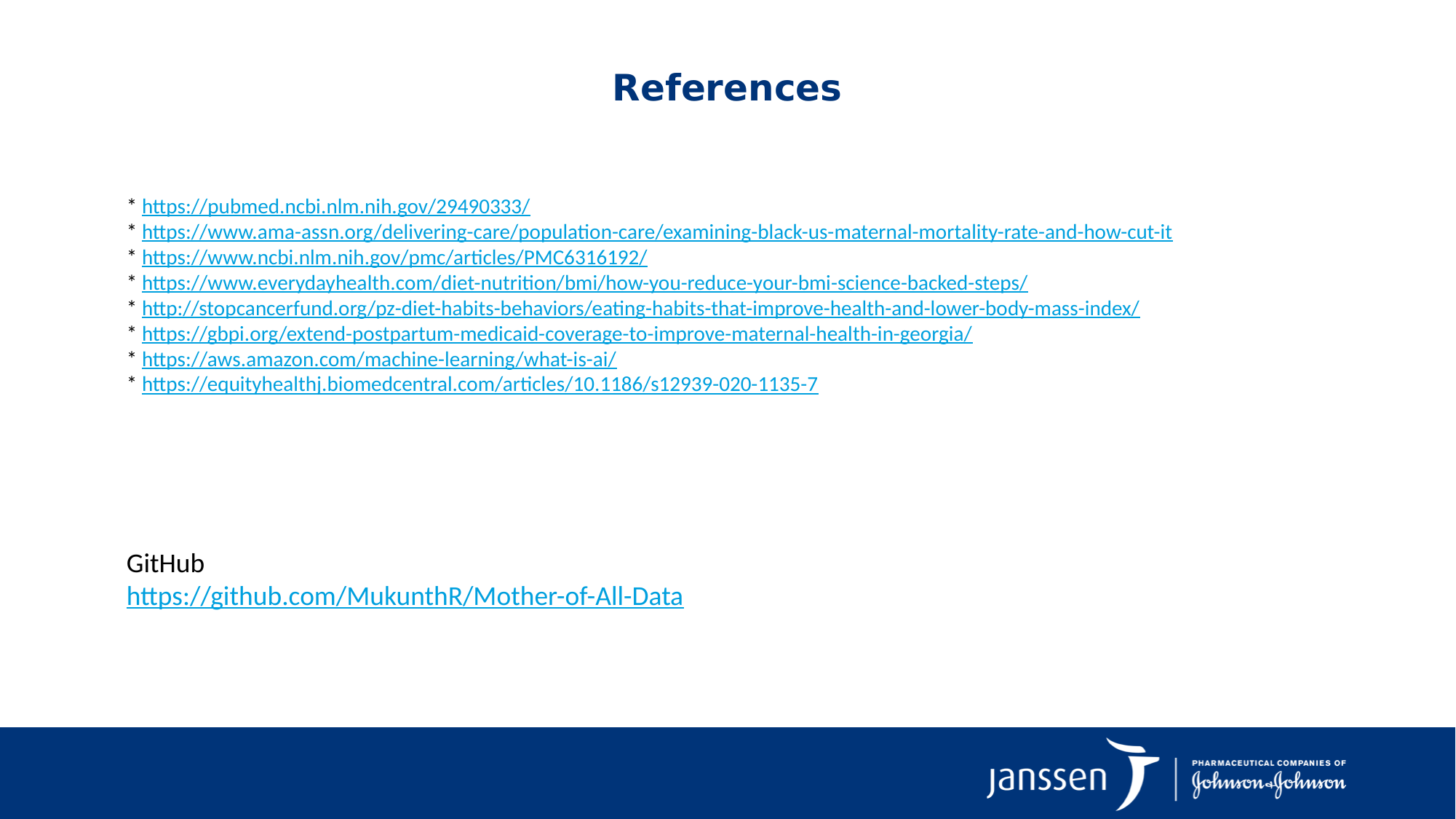

# References
* https://pubmed.ncbi.nlm.nih.gov/29490333/
* https://www.ama-assn.org/delivering-care/population-care/examining-black-us-maternal-mortality-rate-and-how-cut-it
* https://www.ncbi.nlm.nih.gov/pmc/articles/PMC6316192/
* https://www.everydayhealth.com/diet-nutrition/bmi/how-you-reduce-your-bmi-science-backed-steps/
* http://stopcancerfund.org/pz-diet-habits-behaviors/eating-habits-that-improve-health-and-lower-body-mass-index/
* https://gbpi.org/extend-postpartum-medicaid-coverage-to-improve-maternal-health-in-georgia/
* https://aws.amazon.com/machine-learning/what-is-ai/
* https://equityhealthj.biomedcentral.com/articles/10.1186/s12939-020-1135-7

GitHub
https://github.com/MukunthR/Mother-of-All-Data